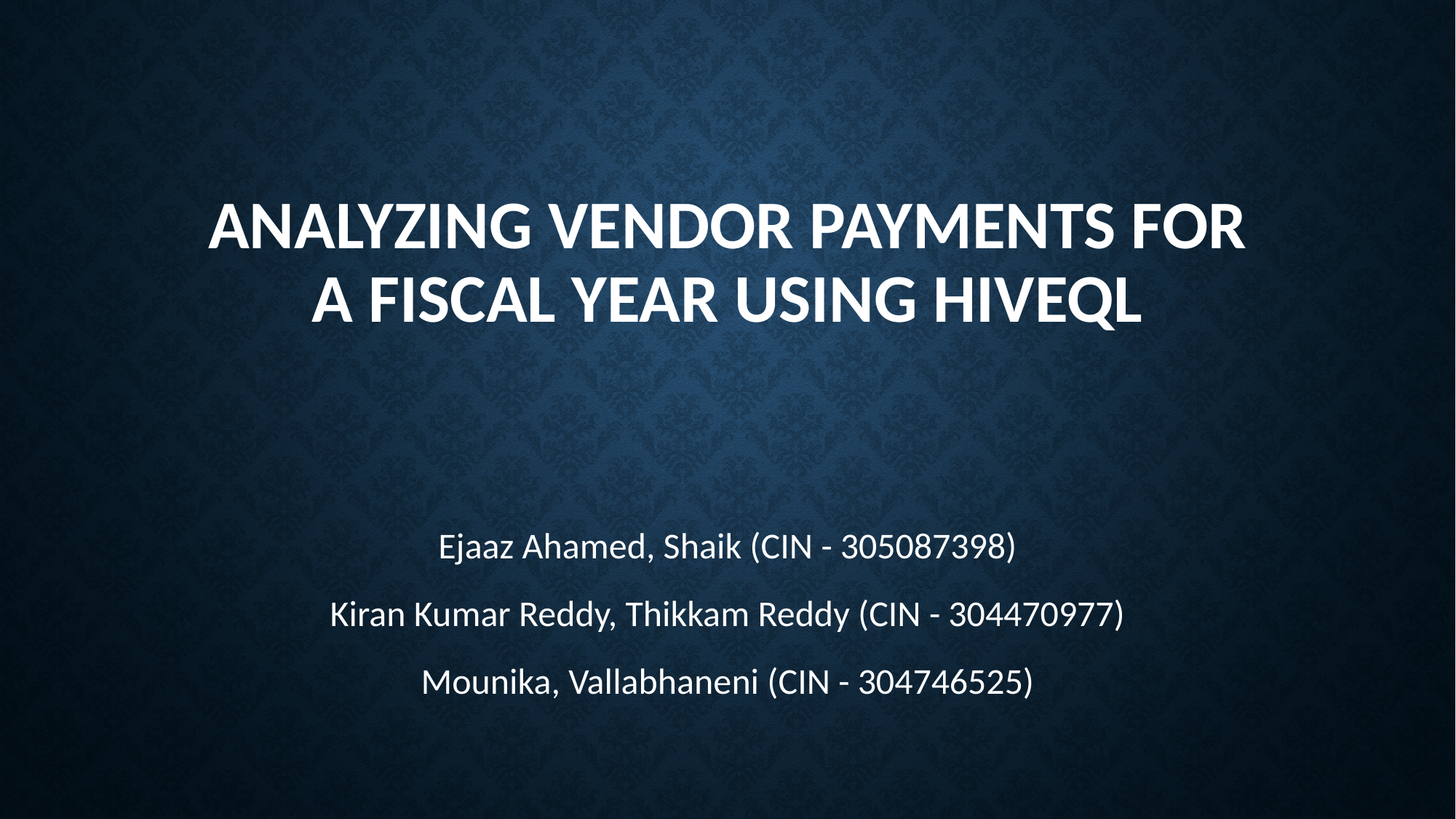

# Analyzing Vendor payments for a fiscal year using hiveQL
Ejaaz Ahamed, Shaik (CIN - 305087398)
Kiran Kumar Reddy, Thikkam Reddy (CIN - 304470977)
Mounika, Vallabhaneni (CIN - 304746525)